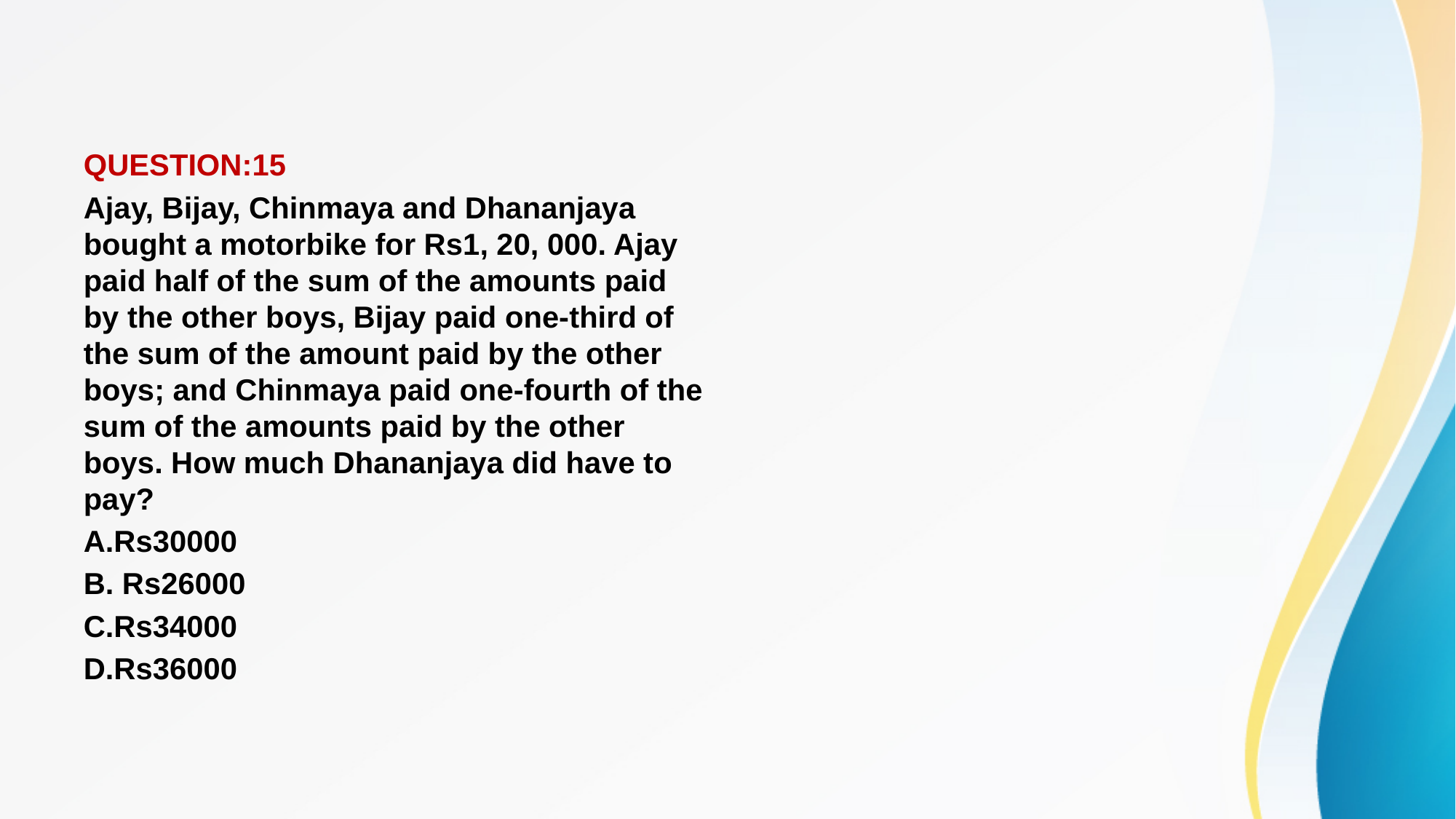

#
QUESTION:15
Ajay, Bijay, Chinmaya and Dhananjaya bought a motorbike for Rs1, 20, 000. Ajay paid half of the sum of the amounts paid by the other boys, Bijay paid one-third of the sum of the amount paid by the other boys; and Chinmaya paid one-fourth of the sum of the amounts paid by the other boys. How much Dhananjaya did have to pay?
A.Rs30000
B. Rs26000
C.Rs34000
D.Rs36000